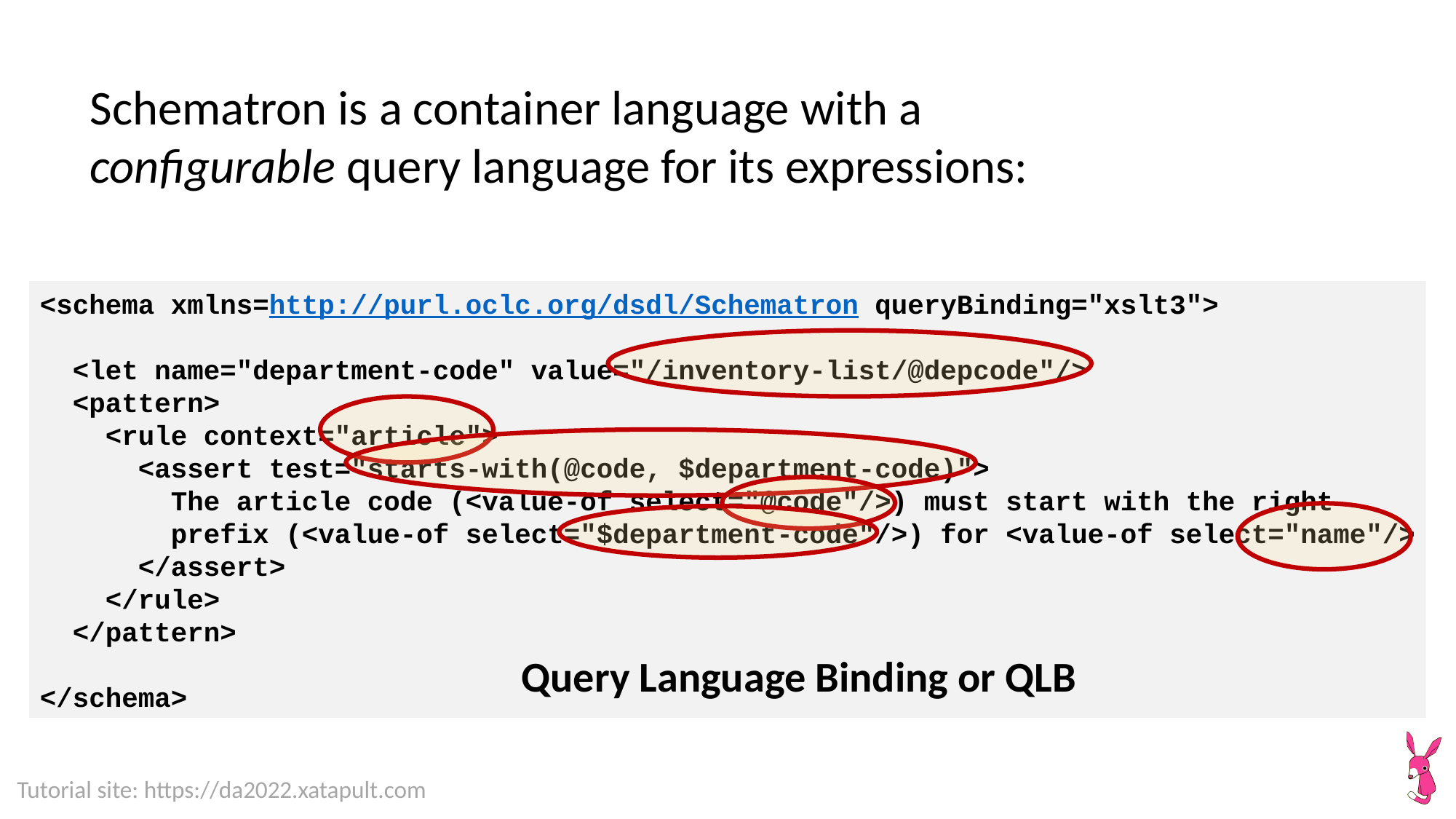

Schematron is a container language with a configurable query language for its expressions:
<schema xmlns=http://purl.oclc.org/dsdl/Schematron queryBinding="xslt3">

  <let name="department-code" value="/inventory-list/@depcode"/>
  <pattern>
    <rule context="article">
      <assert test="starts-with(@code, $department-code)">
        The article code (<value-of select="@code"/>) must start with the right
        prefix (<value-of select="$department-code"/>) for <value-of select="name"/>
      </assert>
    </rule>
  </pattern>

</schema>

Query Language Binding or QLB